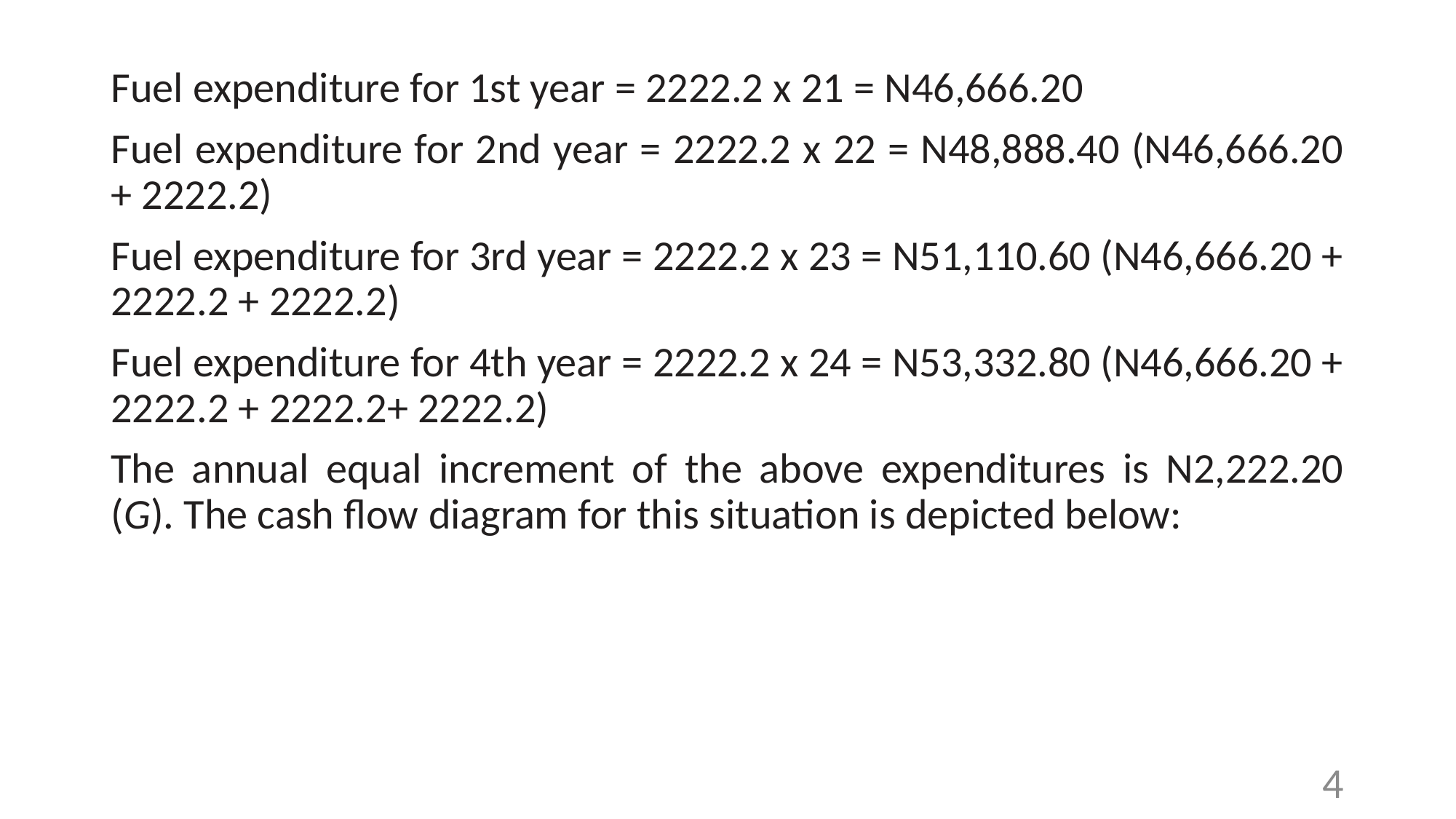

Fuel expenditure for 1st year = 2222.2 x 21 = N46,666.20
Fuel expenditure for 2nd year = 2222.2 x 22 = N48,888.40 (N46,666.20 + 2222.2)
Fuel expenditure for 3rd year = 2222.2 x 23 = N51,110.60 (N46,666.20 + 2222.2 + 2222.2)
Fuel expenditure for 4th year = 2222.2 x 24 = N53,332.80 (N46,666.20 + 2222.2 + 2222.2+ 2222.2)
The annual equal increment of the above expenditures is N2,222.20 (G). The cash flow diagram for this situation is depicted below:
4